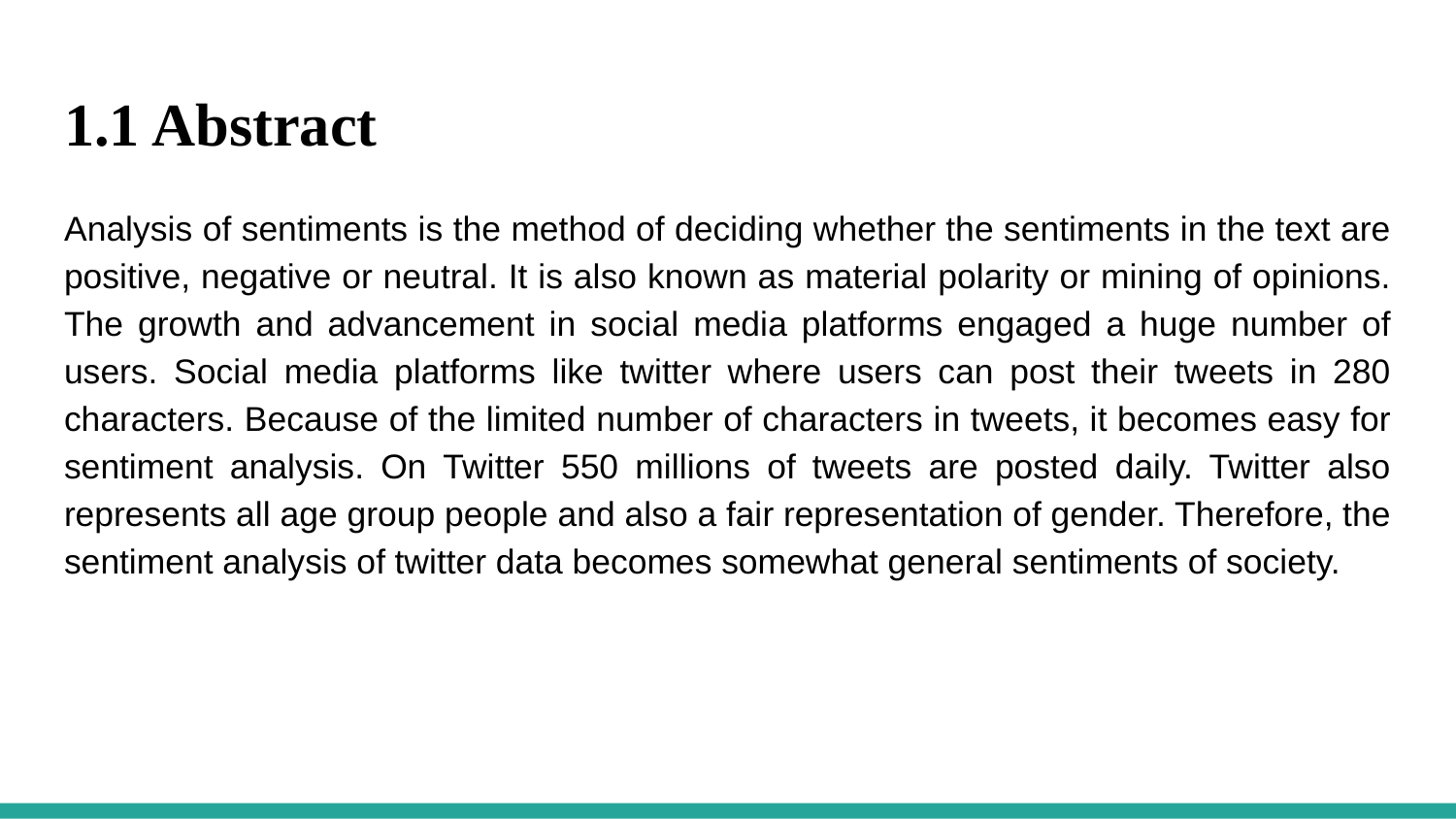

# 1.1 Abstract
Analysis of sentiments is the method of deciding whether the sentiments in the text are positive, negative or neutral. It is also known as material polarity or mining of opinions. The growth and advancement in social media platforms engaged a huge number of users. Social media platforms like twitter where users can post their tweets in 280 characters. Because of the limited number of characters in tweets, it becomes easy for sentiment analysis. On Twitter 550 millions of tweets are posted daily. Twitter also represents all age group people and also a fair representation of gender. Therefore, the sentiment analysis of twitter data becomes somewhat general sentiments of society.